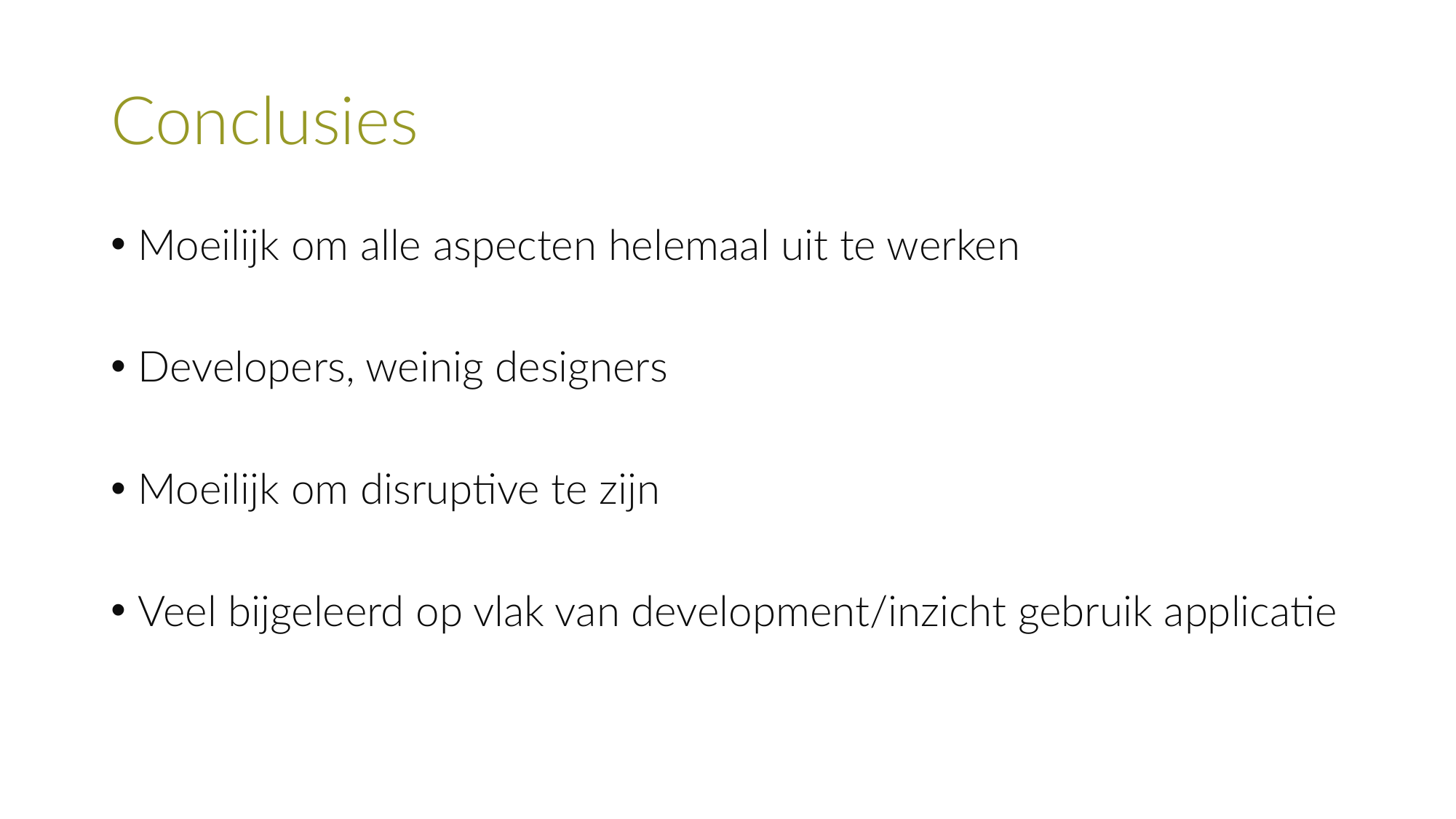

# Conclusies
Moeilijk om alle aspecten helemaal uit te werken

Developers, weinig designers

Moeilijk om disruptive te zijn

Veel bijgeleerd op vlak van development/inzicht gebruik applicatie